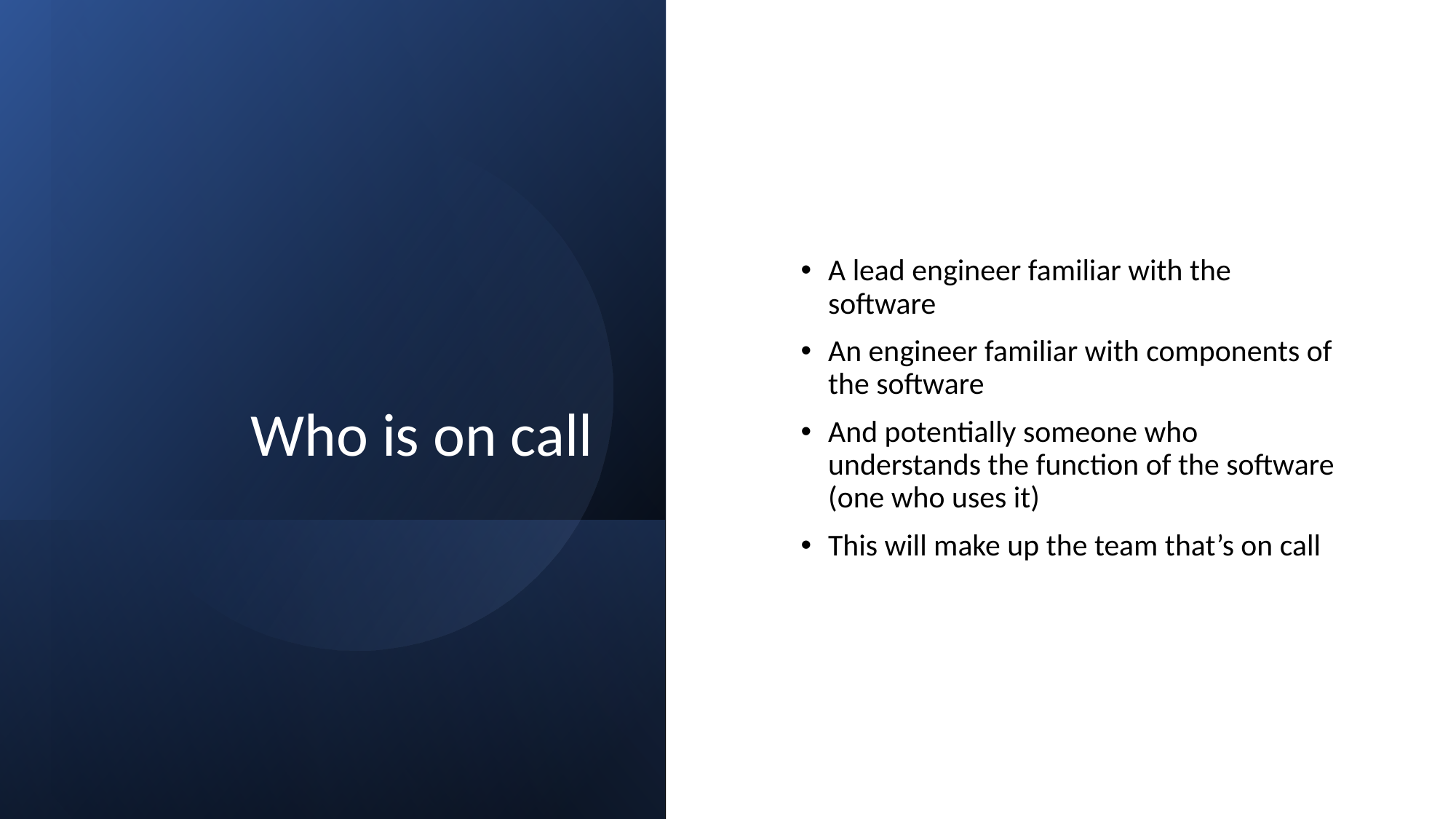

# Who is on call

A lead engineer familiar with the software
An engineer familiar with components of the software
And potentially someone who understands the function of the software (one who uses it)
This will make up the team that’s on call